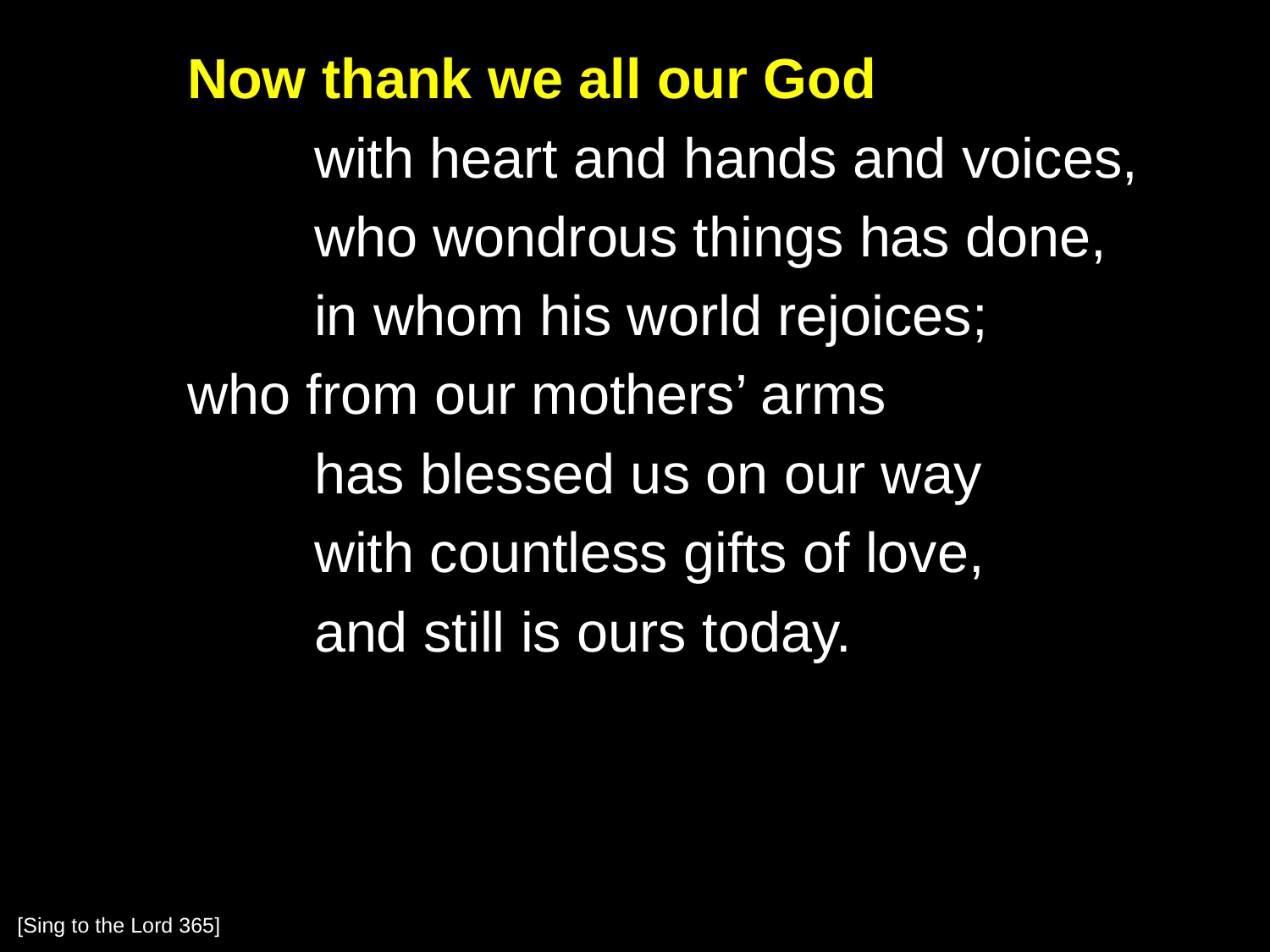

Now thank we all our God
		with heart and hands and voices,
		who wondrous things has done,
		in whom his world rejoices;
	who from our mothers’ arms
		has blessed us on our way
		with countless gifts of love,
		and still is ours today.
[Sing to the Lord 365]